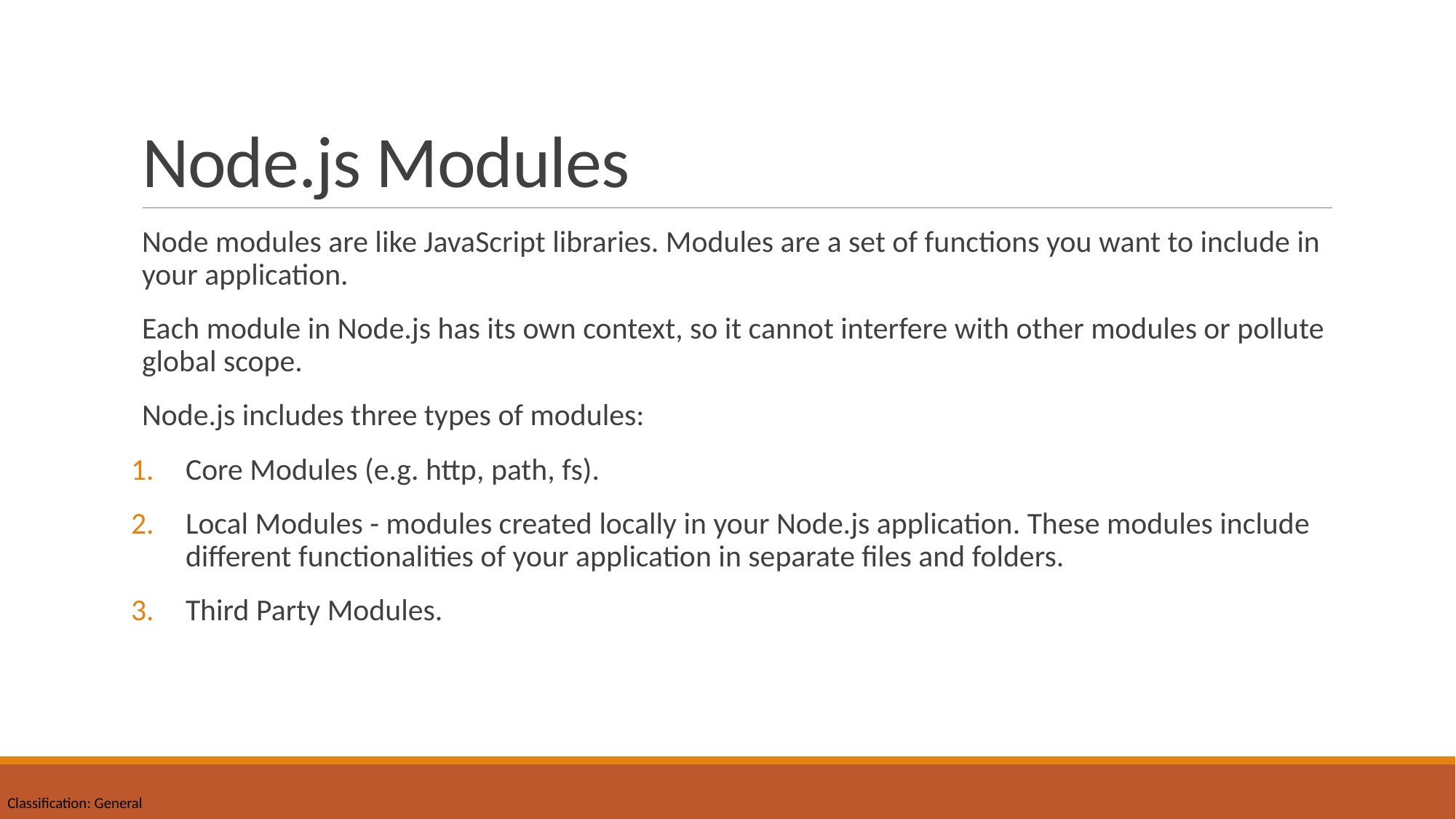

# Node.js Modules
Node modules are like JavaScript libraries. Modules are a set of functions you want to include in your application.
Each module in Node.js has its own context, so it cannot interfere with other modules or pollute global scope.
Node.js includes three types of modules:
Core Modules (e.g. http, path, fs).
Local Modules - modules created locally in your Node.js application. These modules include different functionalities of your application in separate files and folders.
Third Party Modules.